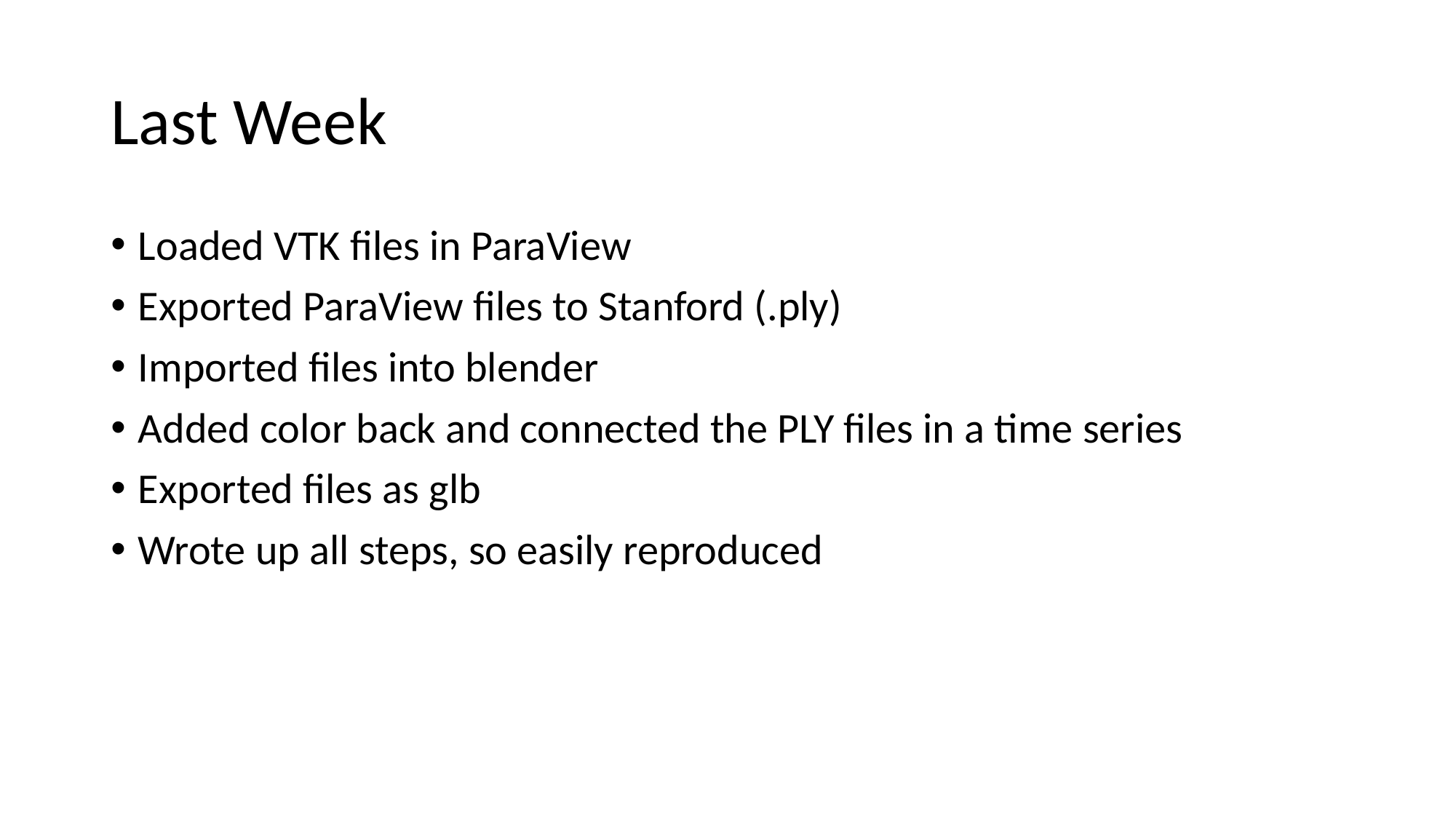

# Last Week
Loaded VTK files in ParaView
Exported ParaView files to Stanford (.ply)
Imported files into blender
Added color back and connected the PLY files in a time series
Exported files as glb
Wrote up all steps, so easily reproduced